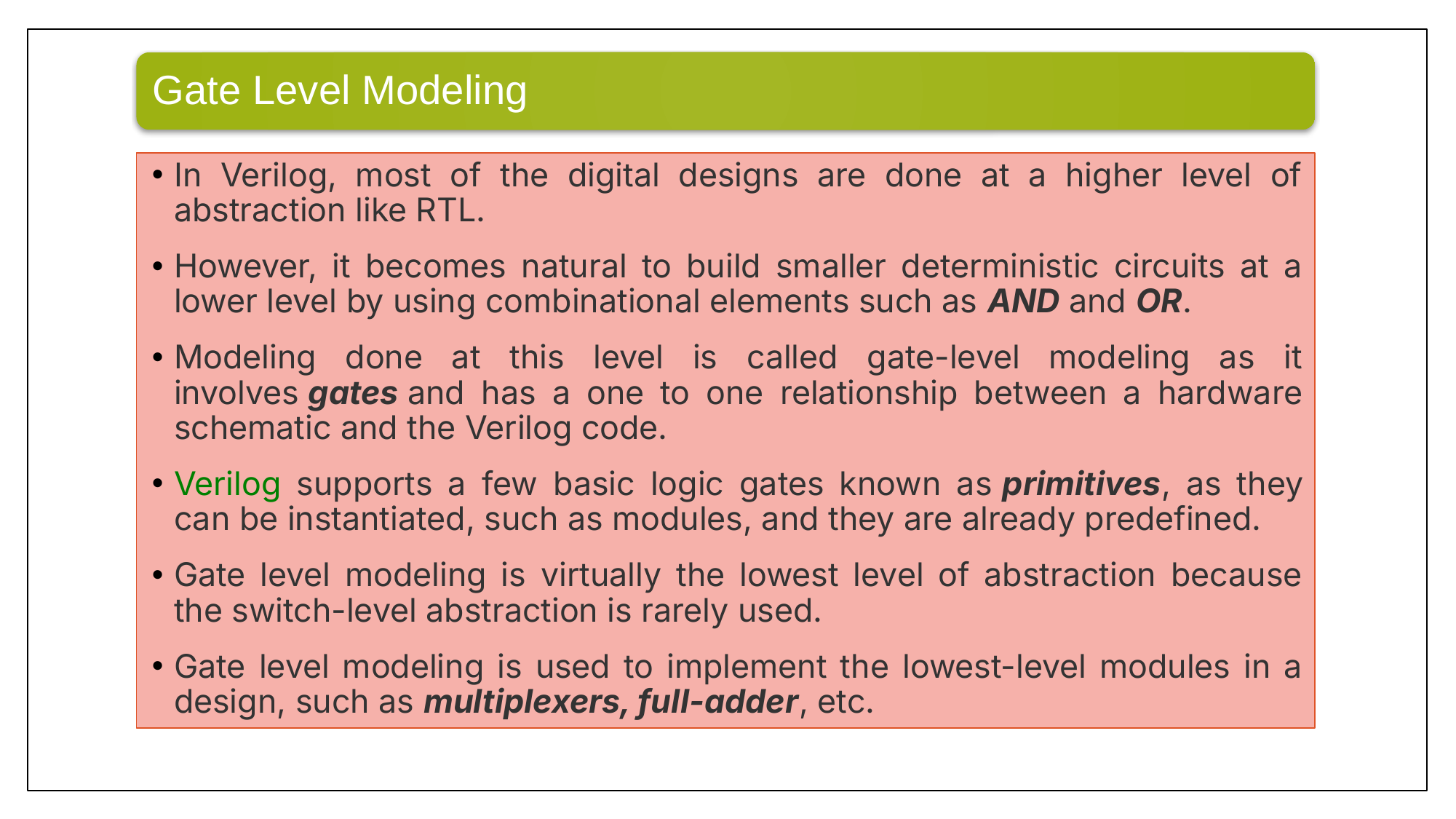

Gate Level Modeling
In Verilog, most of the digital designs are done at a higher level of abstraction like RTL.
However, it becomes natural to build smaller deterministic circuits at a lower level by using combinational elements such as AND and OR.
Modeling done at this level is called gate-level modeling as it involves gates and has a one to one relationship between a hardware schematic and the Verilog code.
Verilog supports a few basic logic gates known as primitives, as they can be instantiated, such as modules, and they are already predefined.
Gate level modeling is virtually the lowest level of abstraction because the switch-level abstraction is rarely used.
Gate level modeling is used to implement the lowest-level modules in a design, such as multiplexers, full-adder, etc.